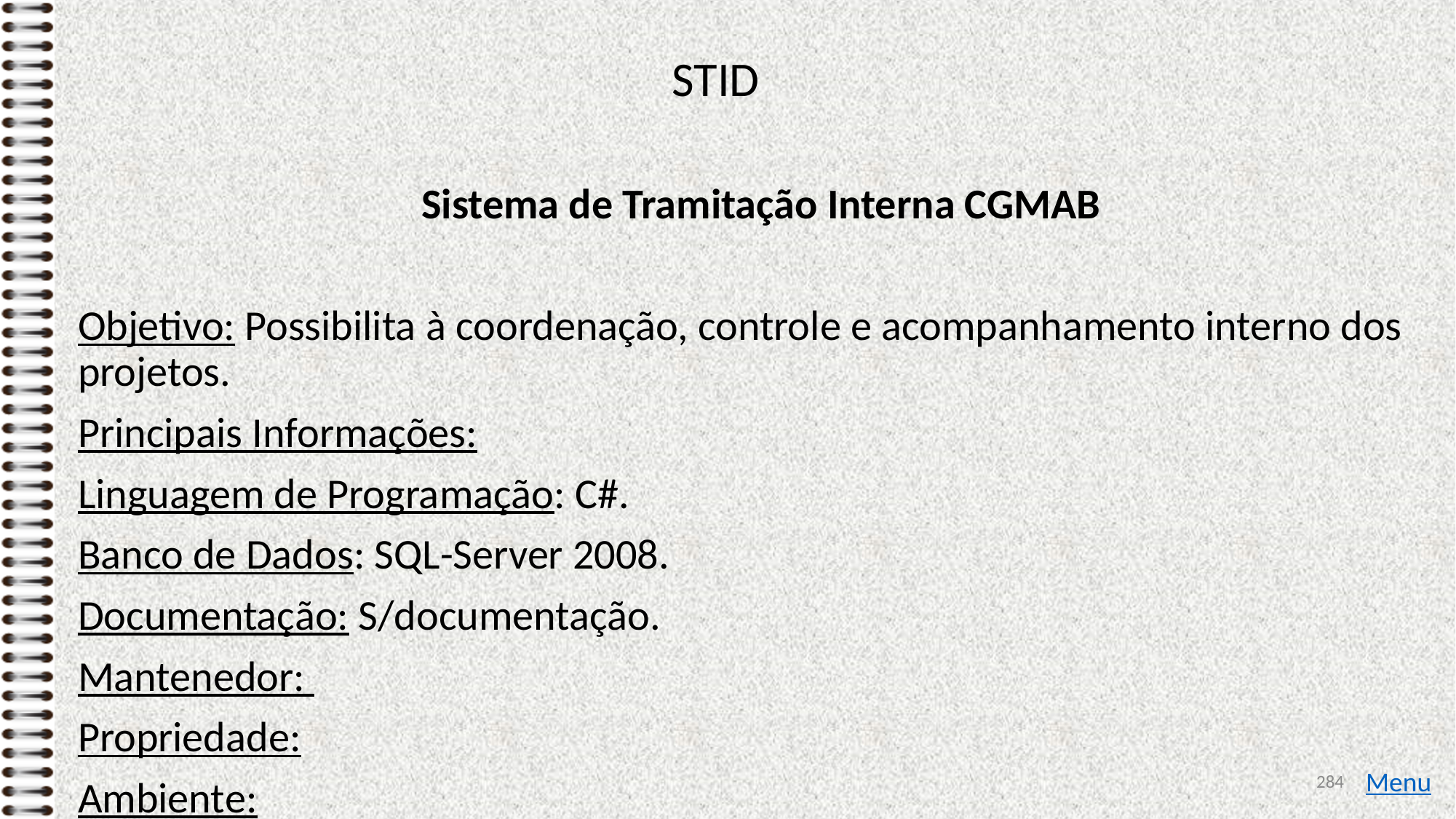

# STID

Sistema de Tramitação Interna CGMAB

Objetivo: Possibilita à coordenação, controle e acompanhamento interno dos projetos.
Principais Informações:
Linguagem de Programação: C#.
Banco de Dados: SQL-Server 2008.
Documentação: S/documentação.
Mantenedor:
Propriedade:
Ambiente:
284
Menu